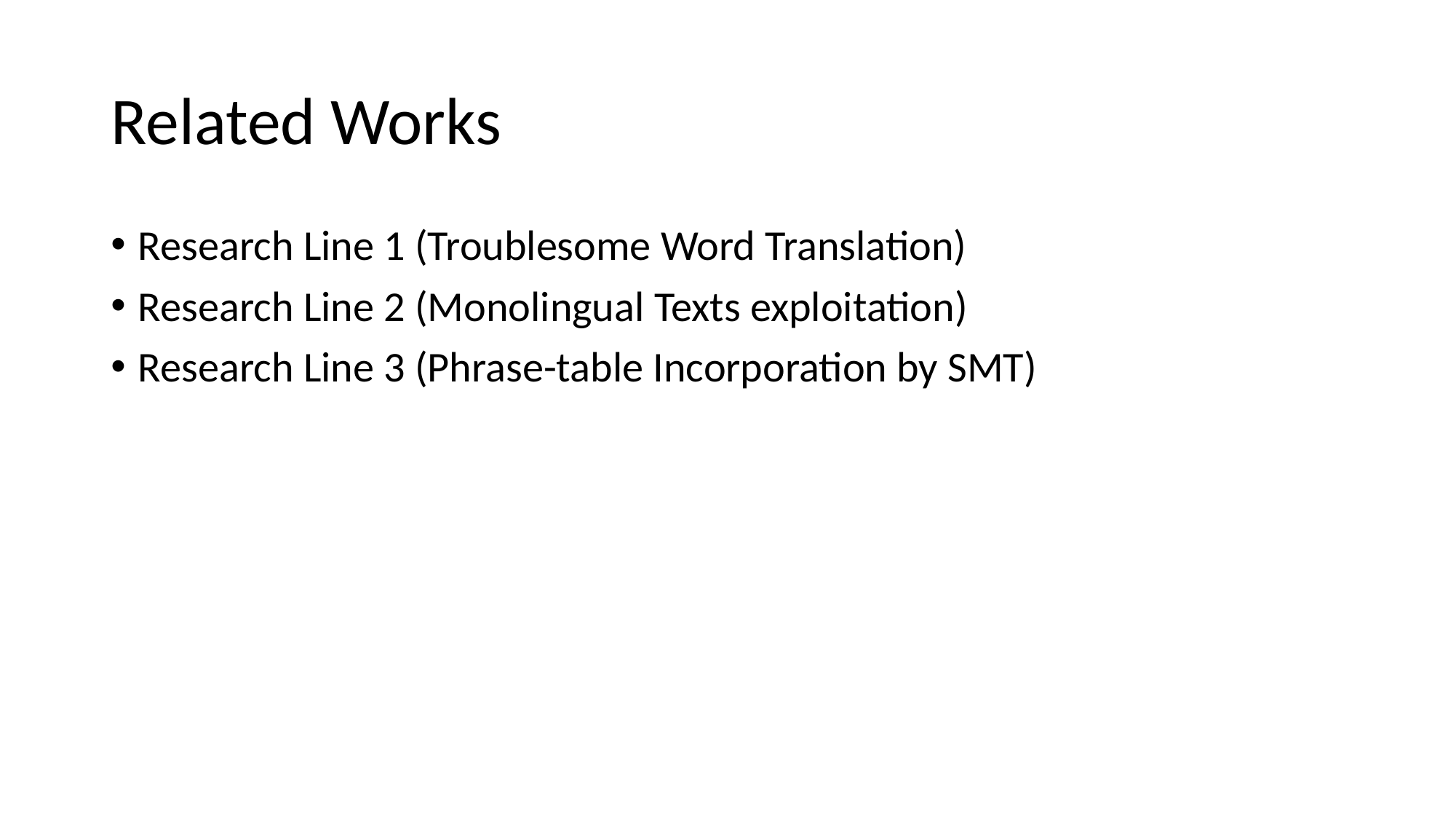

# Related Works
Research Line 1 (Troublesome Word Translation)
Research Line 2 (Monolingual Texts exploitation)
Research Line 3 (Phrase-table Incorporation by SMT)